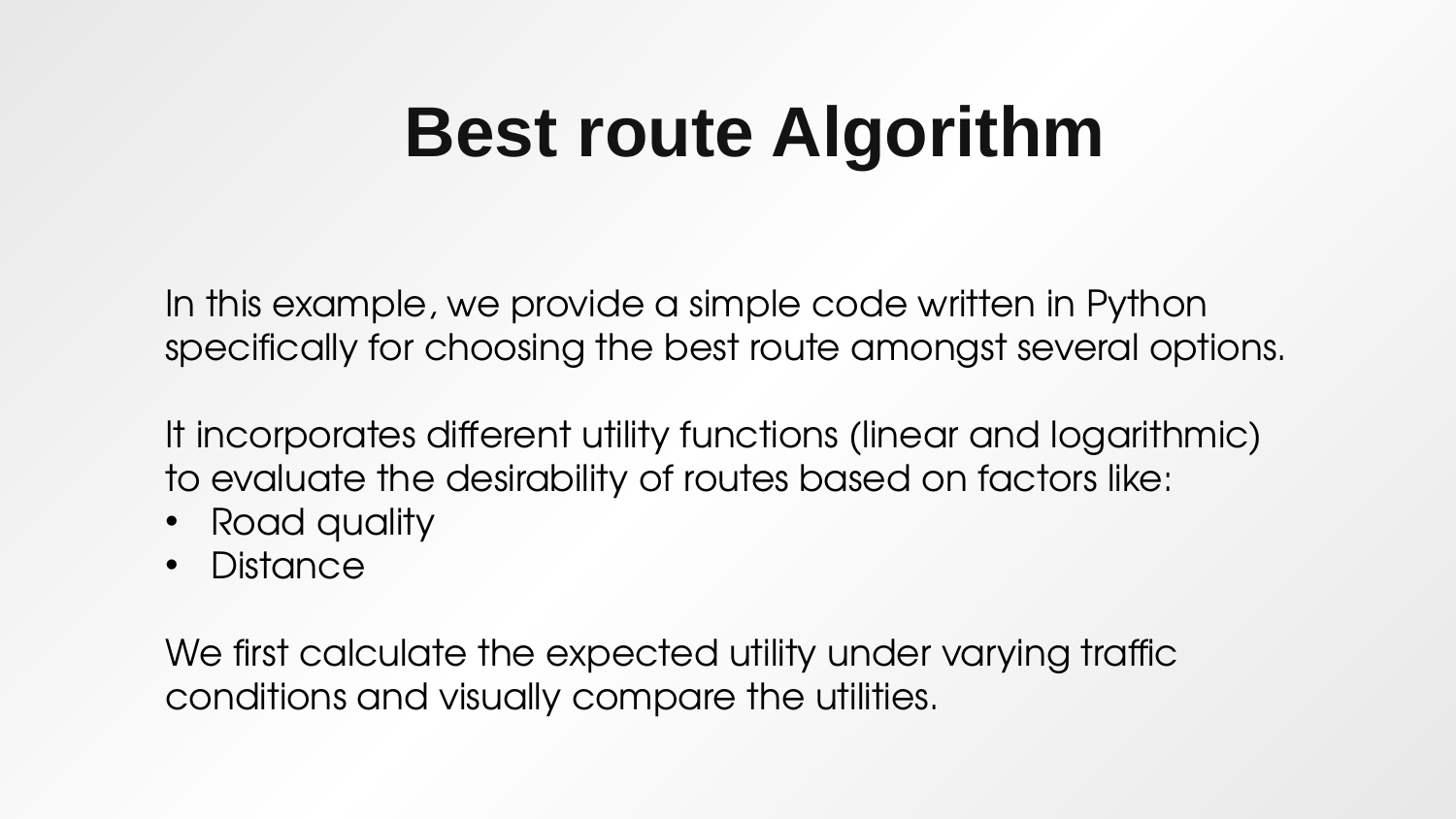

# Best route Algorithm
In this example, we provide a simple code written in Python specifically for choosing the best route amongst several options.

It incorporates different utility functions (linear and logarithmic) to evaluate the desirability of routes based on factors like:
Road quality
Distance

We first calculate the expected utility under varying traffic conditions and visually compare the utilities.